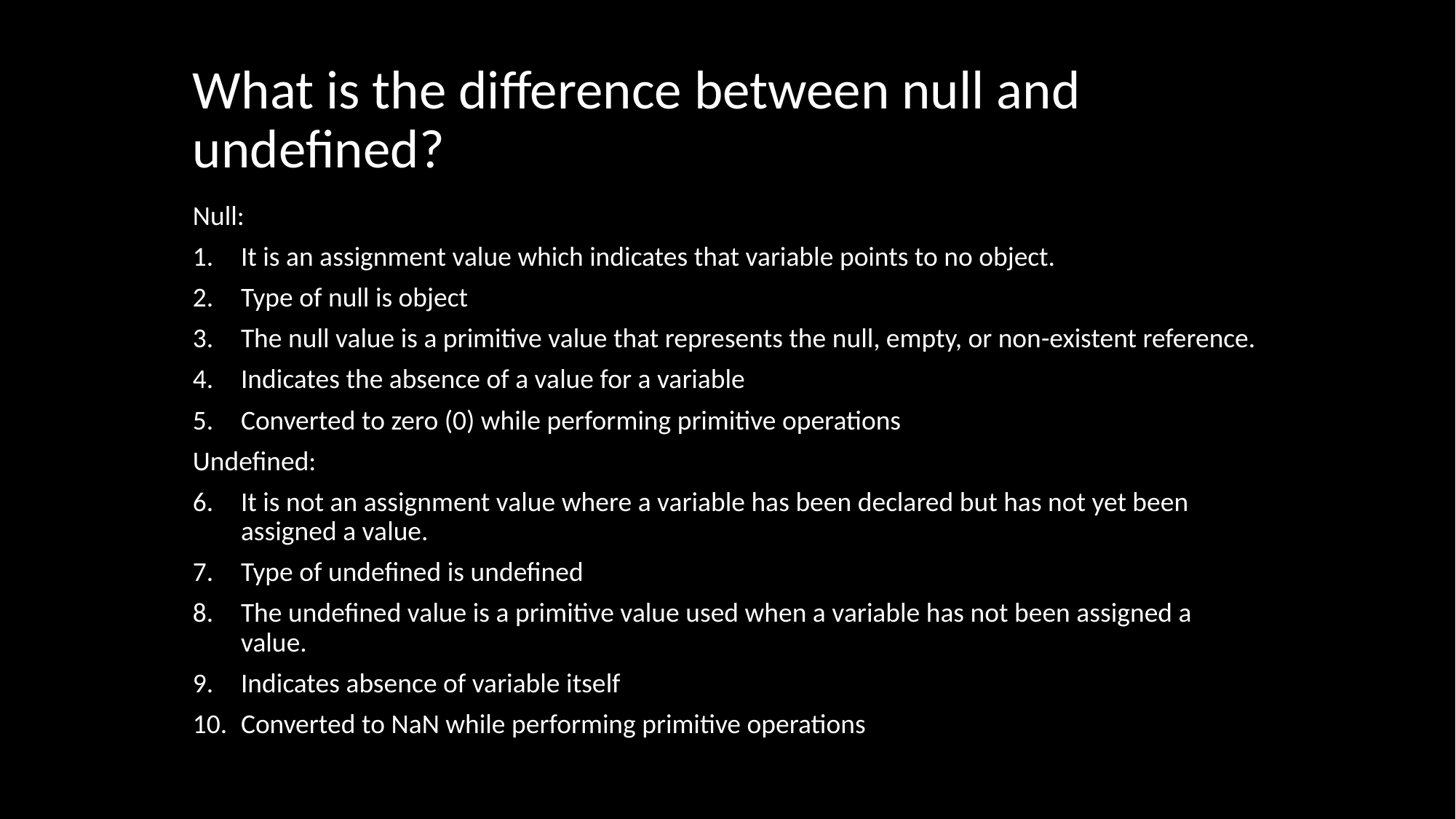

# What is the difference between null and undefined?
Null:
It is an assignment value which indicates that variable points to no object.
Type of null is object
The null value is a primitive value that represents the null, empty, or non-existent reference.
Indicates the absence of a value for a variable
Converted to zero (0) while performing primitive operations
Undefined:
It is not an assignment value where a variable has been declared but has not yet been assigned a value.
Type of undefined is undefined
The undefined value is a primitive value used when a variable has not been assigned a value.
Indicates absence of variable itself
Converted to NaN while performing primitive operations